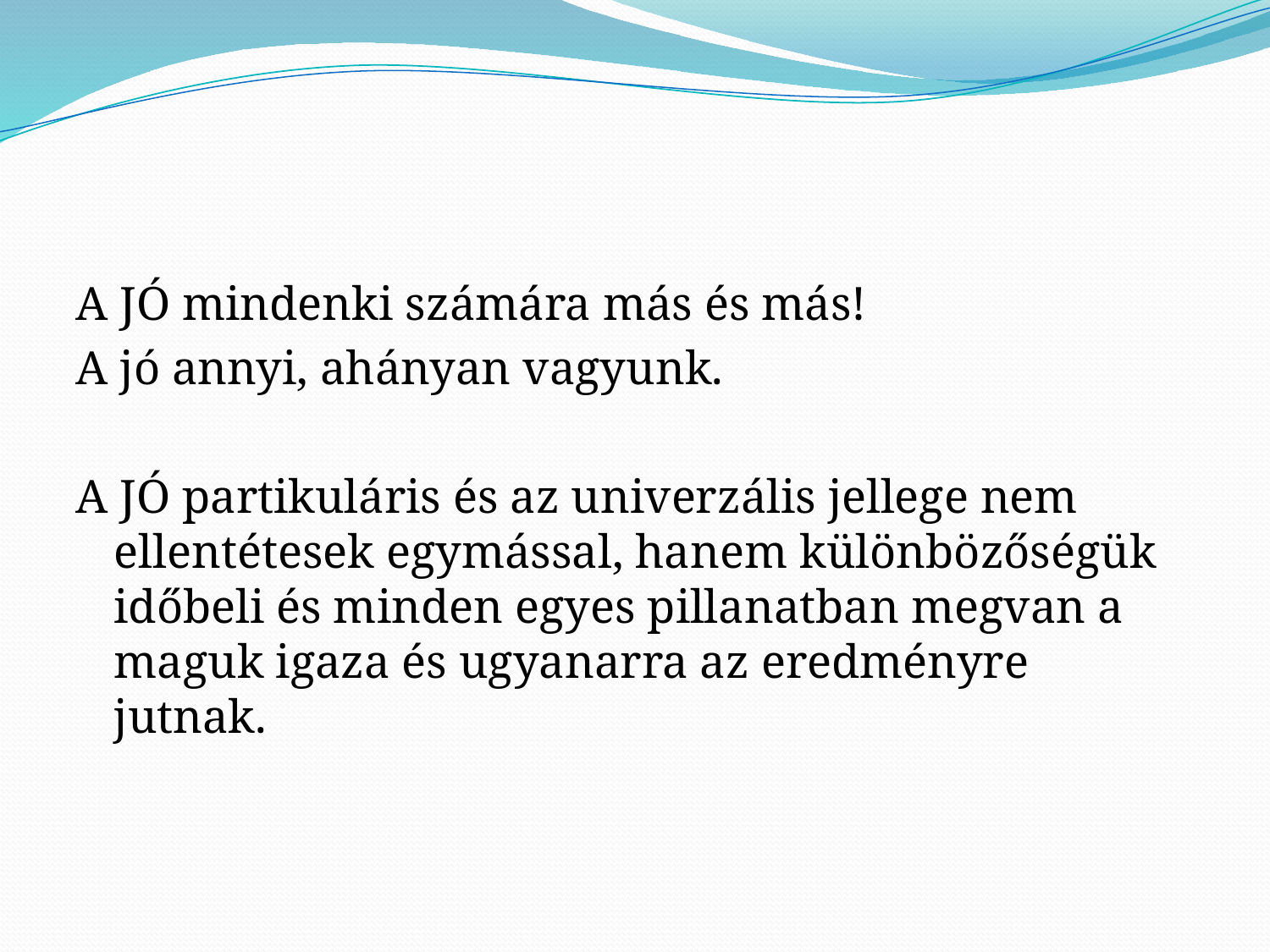

#
A JÓ mindenki számára más és más!
A jó annyi, ahányan vagyunk.

A JÓ partikuláris és az univerzális jellege nem ellentétesek egymással, hanem különbözőségük időbeli és minden egyes pillanatban megvan a maguk igaza és ugyanarra az eredményre jutnak.